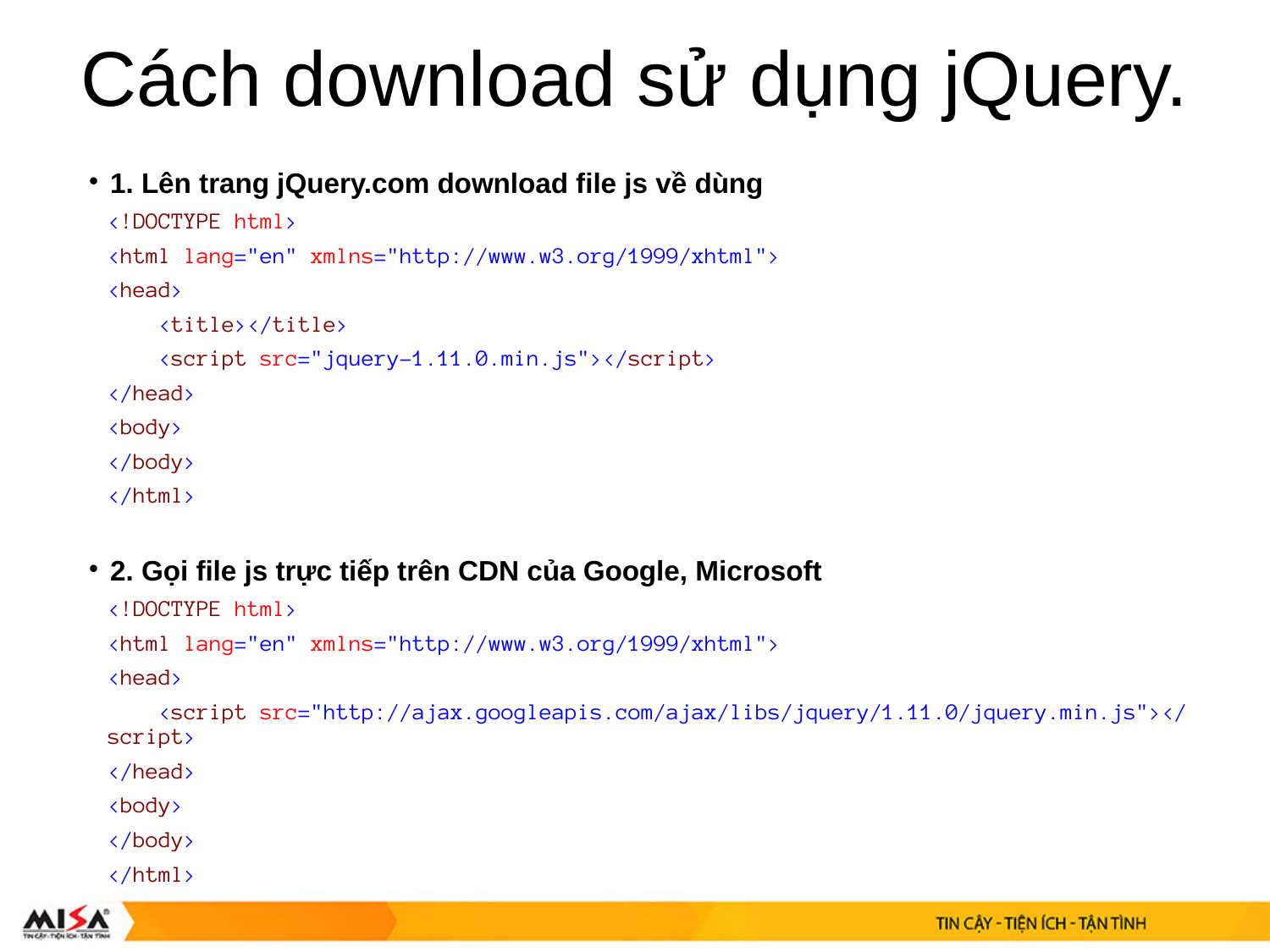

Cách download sử dụng jQuery.
1. Lên trang jQuery.com download file js về dùng
<!DOCTYPE html>
<html lang="en" xmlns="http://www.w3.org/1999/xhtml">
<head>
    <title></title>
    <script src="jquery-1.11.0.min.js"></script>
</head>
<body>
</body>
</html>

2. Gọi file js trực tiếp trên CDN của Google, Microsoft
<!DOCTYPE html>
<html lang="en" xmlns="http://www.w3.org/1999/xhtml">
<head>
    <script src="http://ajax.googleapis.com/ajax/libs/jquery/1.11.0/jquery.min.js"></script>
</head>
<body>
</body>
</html>